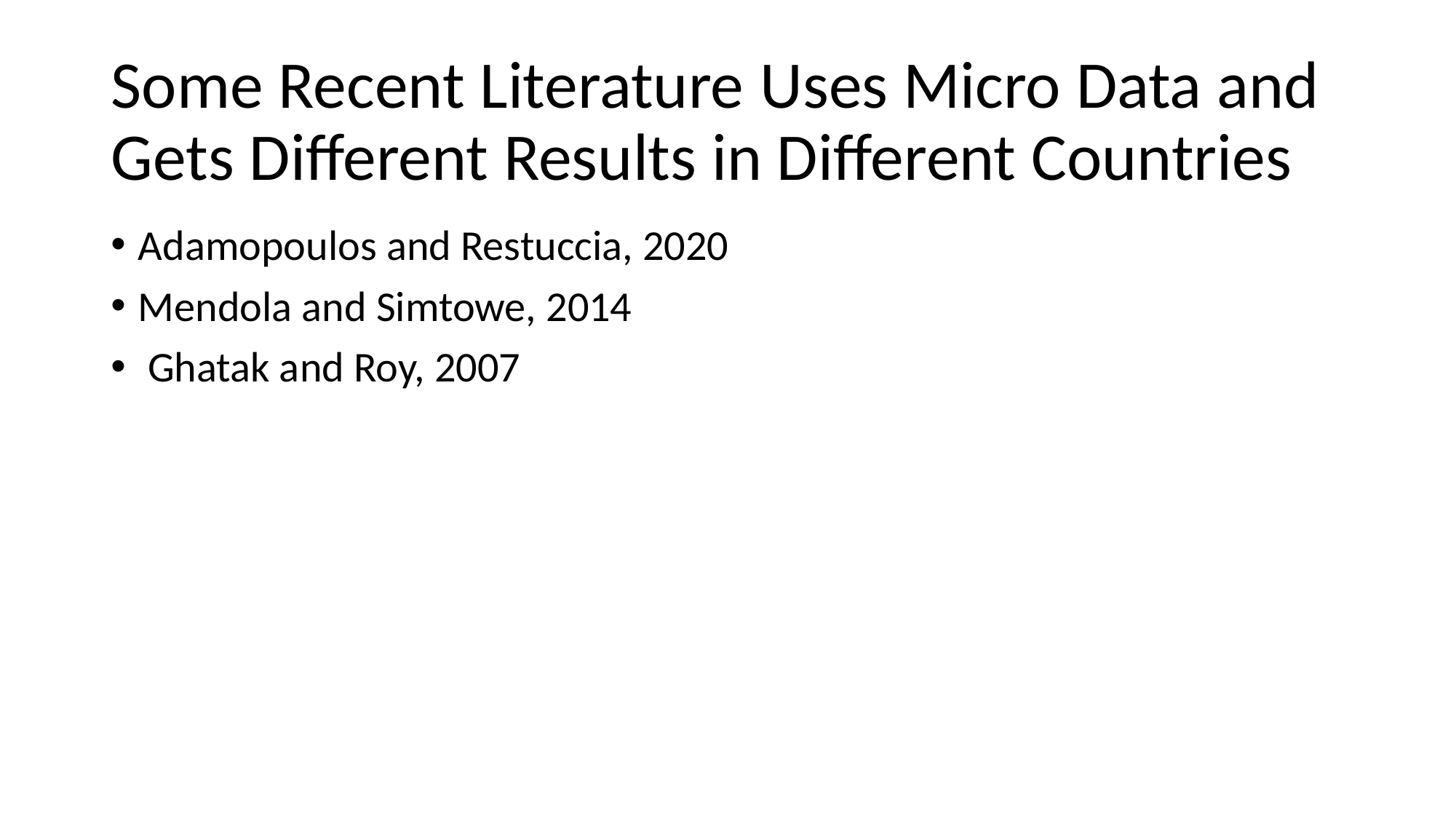

# Some Recent Literature Uses Micro Data and Gets Different Results in Different Countries
Adamopoulos and Restuccia, 2020
Mendola and Simtowe, 2014
 Ghatak and Roy, 2007